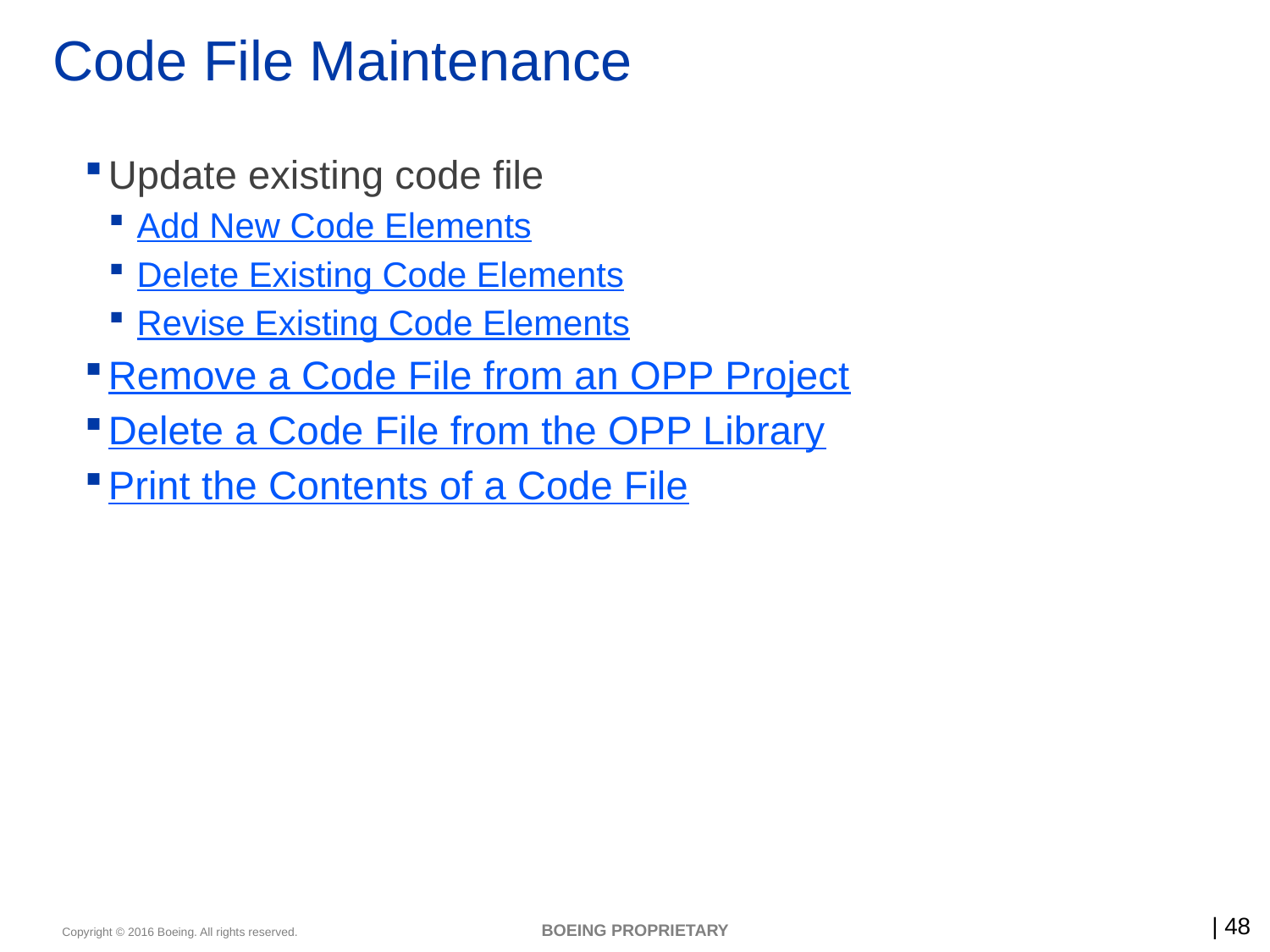

# Code File Maintenance
Update existing code file
Add New Code Elements
Delete Existing Code Elements
Revise Existing Code Elements
Remove a Code File from an OPP Project
Delete a Code File from the OPP Library
Print the Contents of a Code File

BOEING PROPRIETARY
48